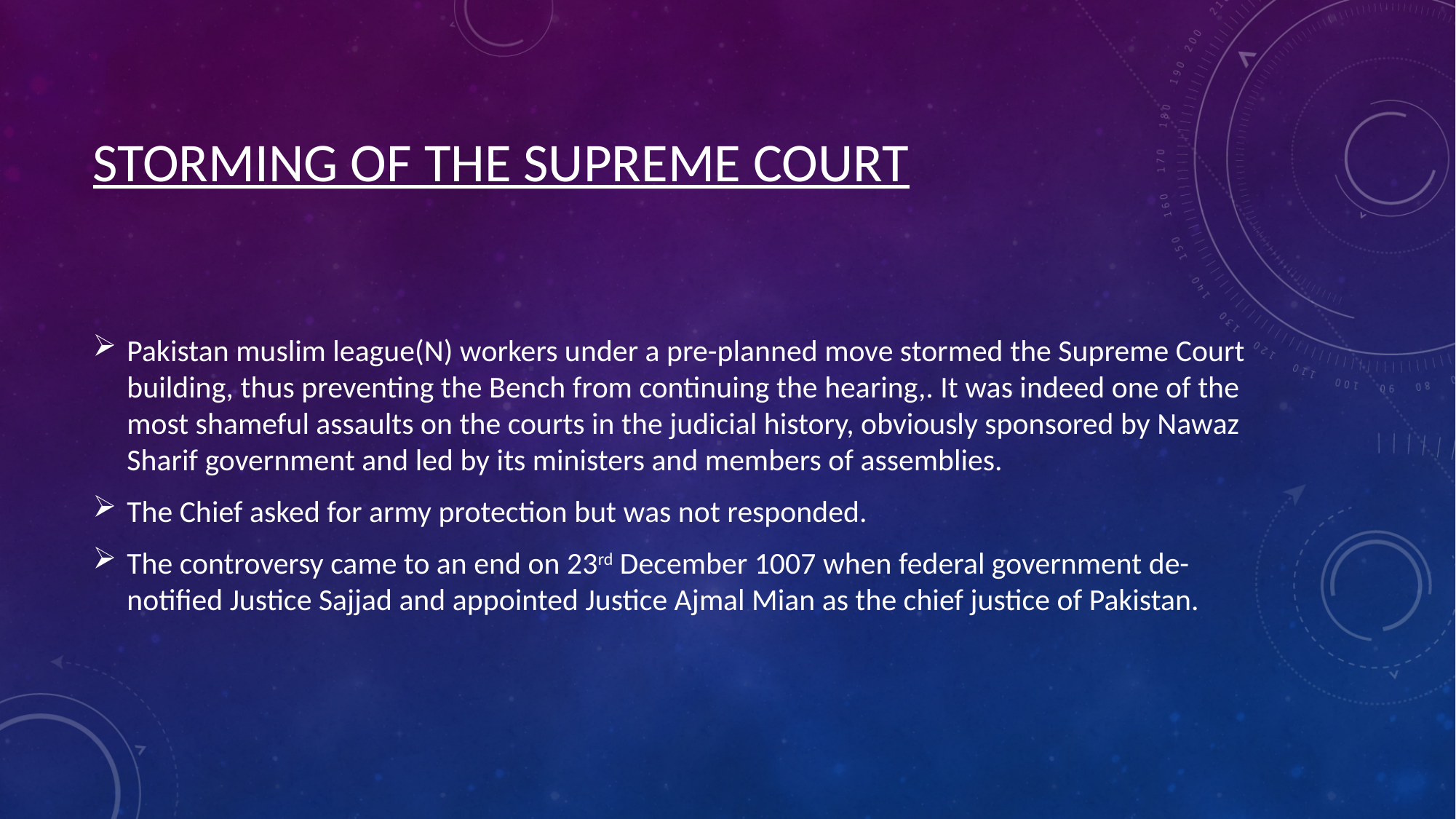

# Storming of the supreme court
Pakistan muslim league(N) workers under a pre-planned move stormed the Supreme Court building, thus preventing the Bench from continuing the hearing,. It was indeed one of the most shameful assaults on the courts in the judicial history, obviously sponsored by Nawaz Sharif government and led by its ministers and members of assemblies.
The Chief asked for army protection but was not responded.
The controversy came to an end on 23rd December 1007 when federal government de-notified Justice Sajjad and appointed Justice Ajmal Mian as the chief justice of Pakistan.